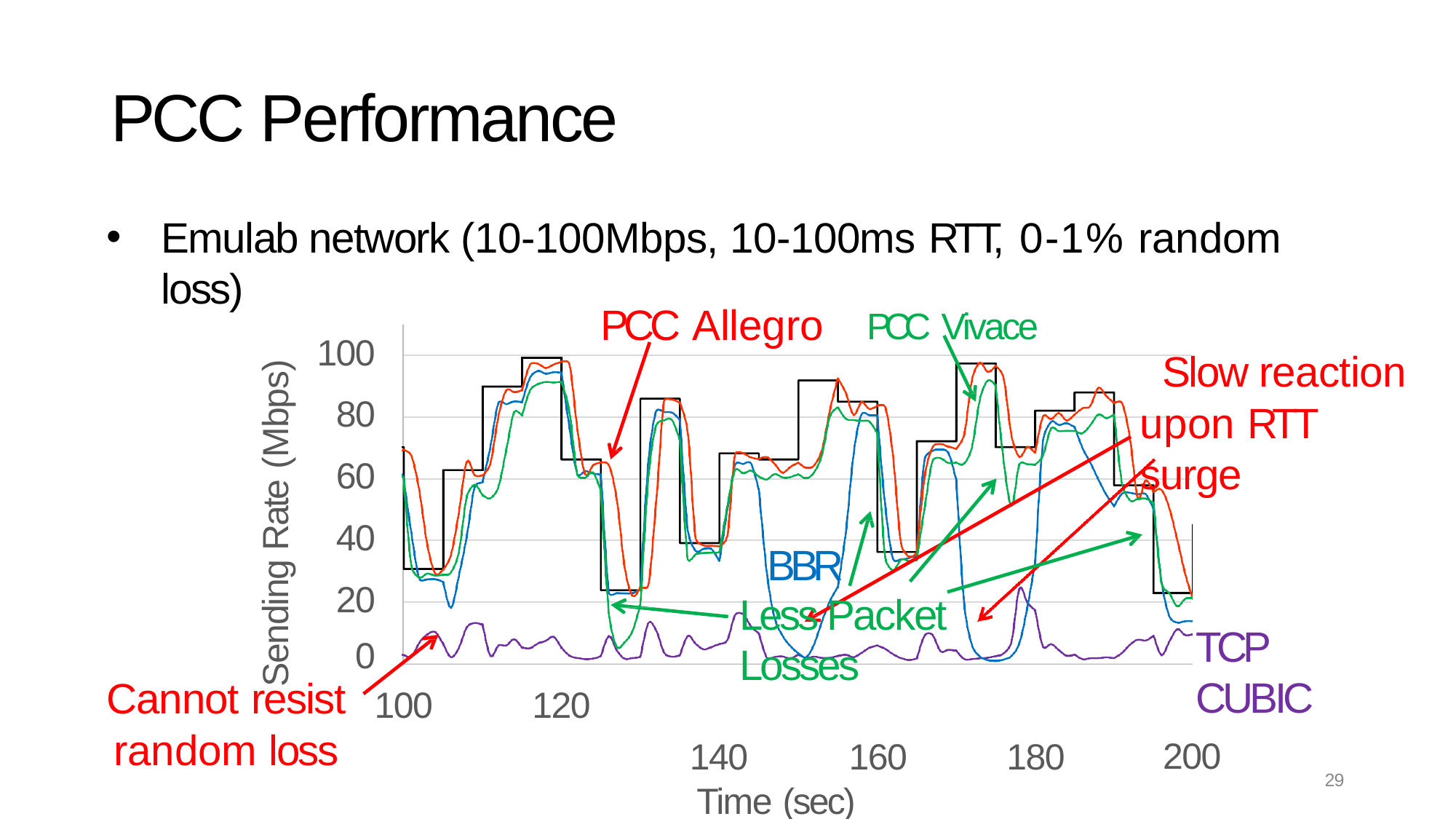

# PCC Performance
Emulab network (10-100Mbps, 10-100ms RTT,  0-1% random loss)
PCC Allegro	PCC Vivace
100
80
60
40
20
0
Cannot resist
random loss

Slow reaction  upon RTT surge

Sending Rate (Mbps)

BBR
Less Packet Losses

140	160	180
Time (sec)

TCP CUBIC
200

100
120
29